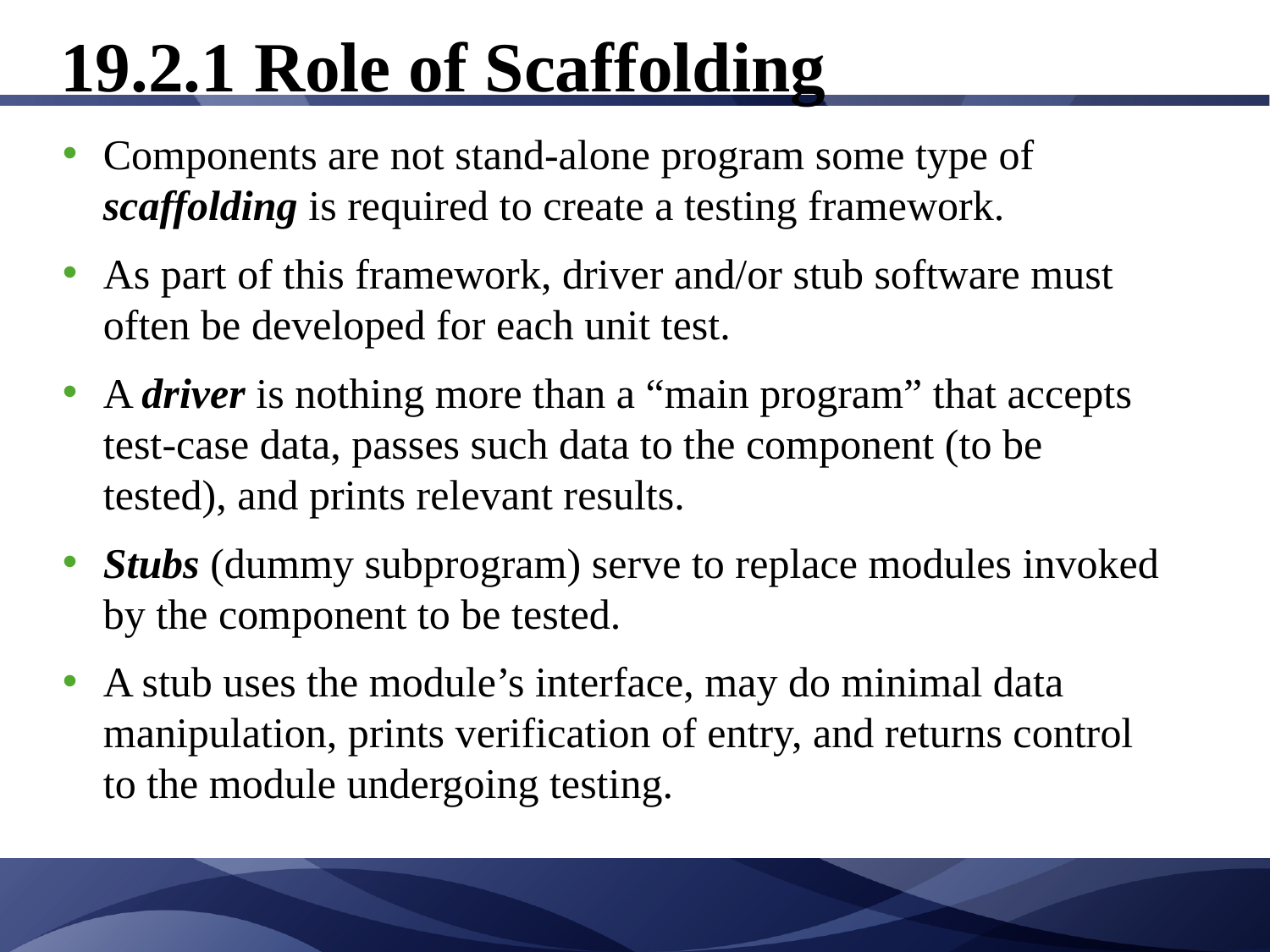

# 19.2.1 Role of Scaffolding
Components are not stand-alone program some type of scaffolding is required to create a testing framework.
As part of this framework, driver and/or stub software must often be developed for each unit test.
A driver is nothing more than a “main program” that accepts test-case data, passes such data to the component (to be tested), and prints relevant results.
Stubs (dummy subprogram) serve to replace modules invoked by the component to be tested.
A stub uses the module’s interface, may do minimal data manipulation, prints verification of entry, and returns control to the module undergoing testing.
55